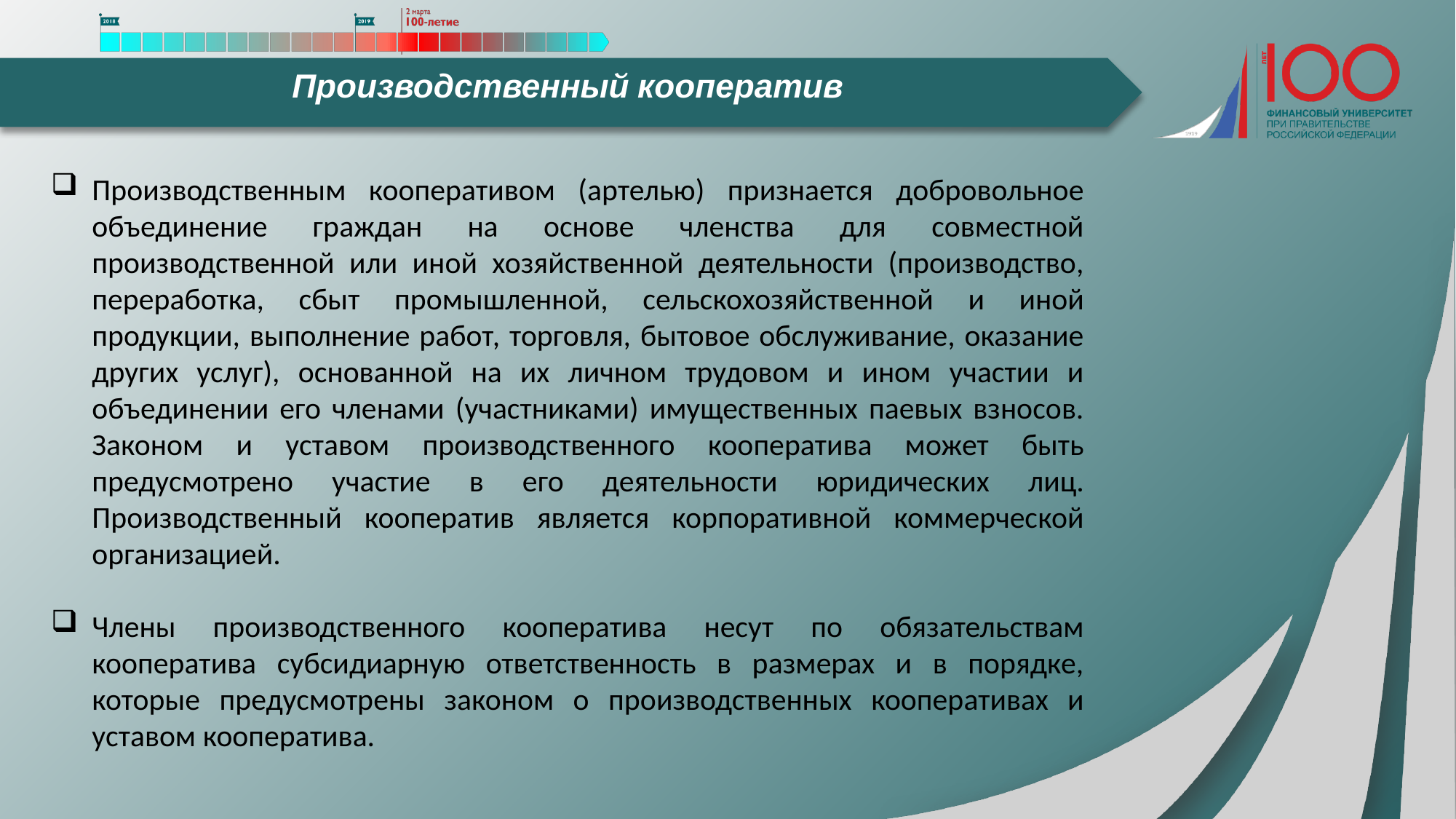

Производственный кооператив
Производственным кооперативом (артелью) признается добровольное объединение граждан на основе членства для совместной производственной или иной хозяйственной деятельности (производство, переработка, сбыт промышленной, сельскохозяйственной и иной продукции, выполнение работ, торговля, бытовое обслуживание, оказание других услуг), основанной на их личном трудовом и ином участии и объединении его членами (участниками) имущественных паевых взносов. Законом и уставом производственного кооператива может быть предусмотрено участие в его деятельности юридических лиц. Производственный кооператив является корпоративной коммерческой организацией.

Члены производственного кооператива несут по обязательствам кооператива субсидиарную ответственность в размерах и в порядке, которые предусмотрены законом о производственных кооперативах и уставом кооператива.